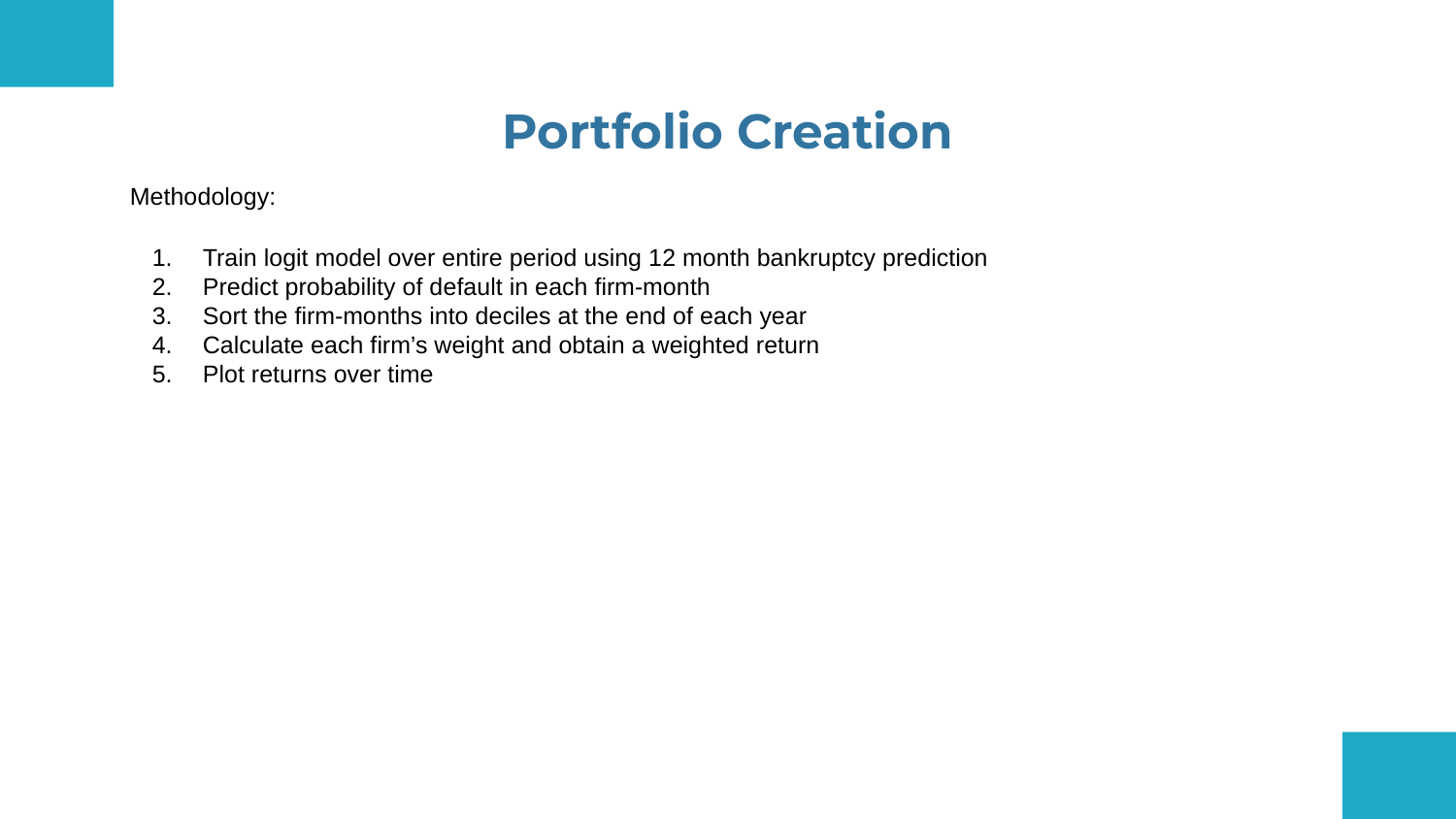

# Portfolio Creation
Methodology:
Train logit model over entire period using 12 month bankruptcy prediction
Predict probability of default in each firm-month
Sort the firm-months into deciles at the end of each year
Calculate each firm’s weight and obtain a weighted return
Plot returns over time